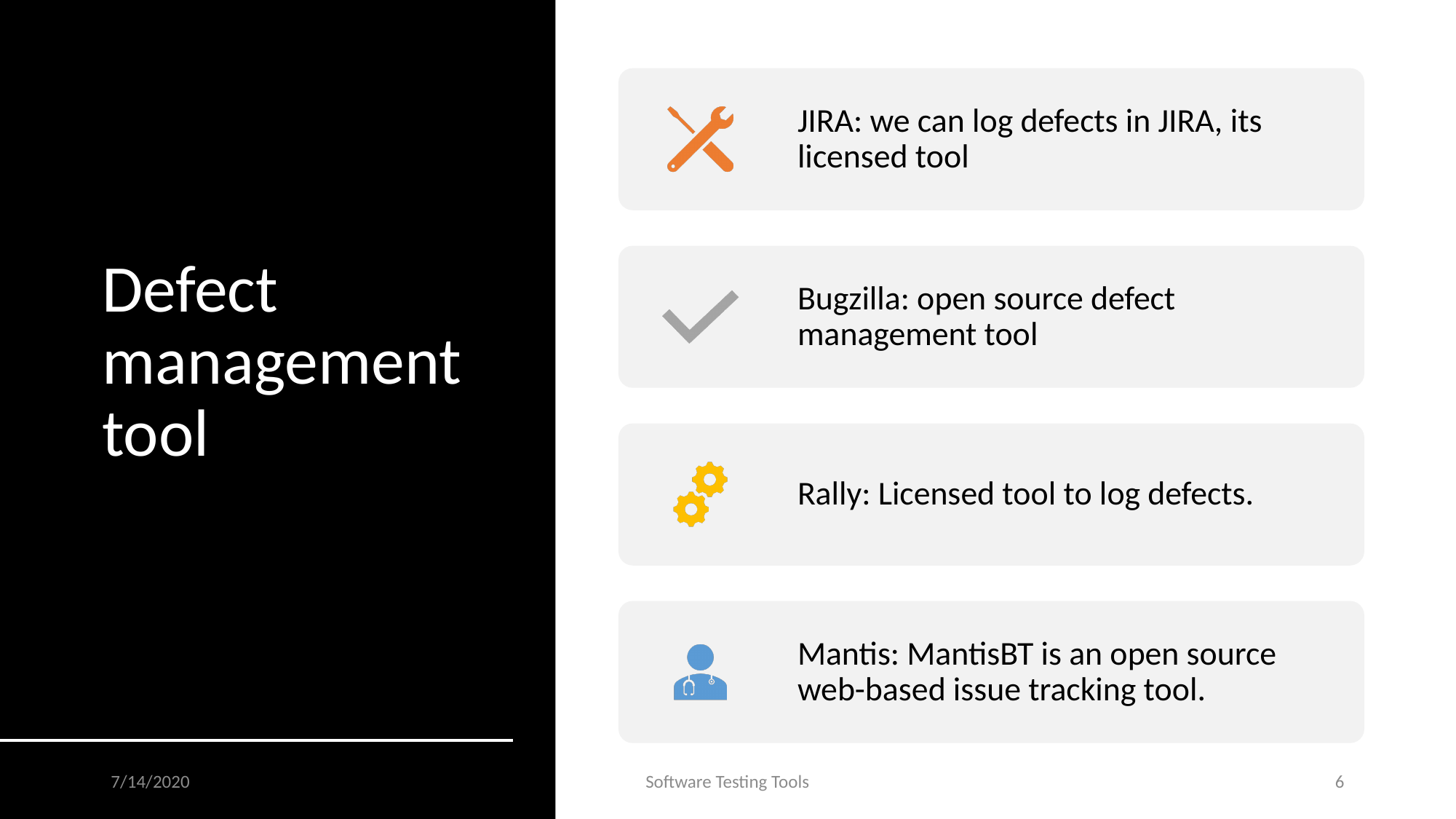

# Defect management tool
JIRA: we can log defects in JIRA, its licensed tool
Bugzilla: open source defect management tool
Rally: Licensed tool to log defects.
Mantis: MantisBT is an open source web-based issue tracking tool.
7/14/2020
Software Testing Tools
6